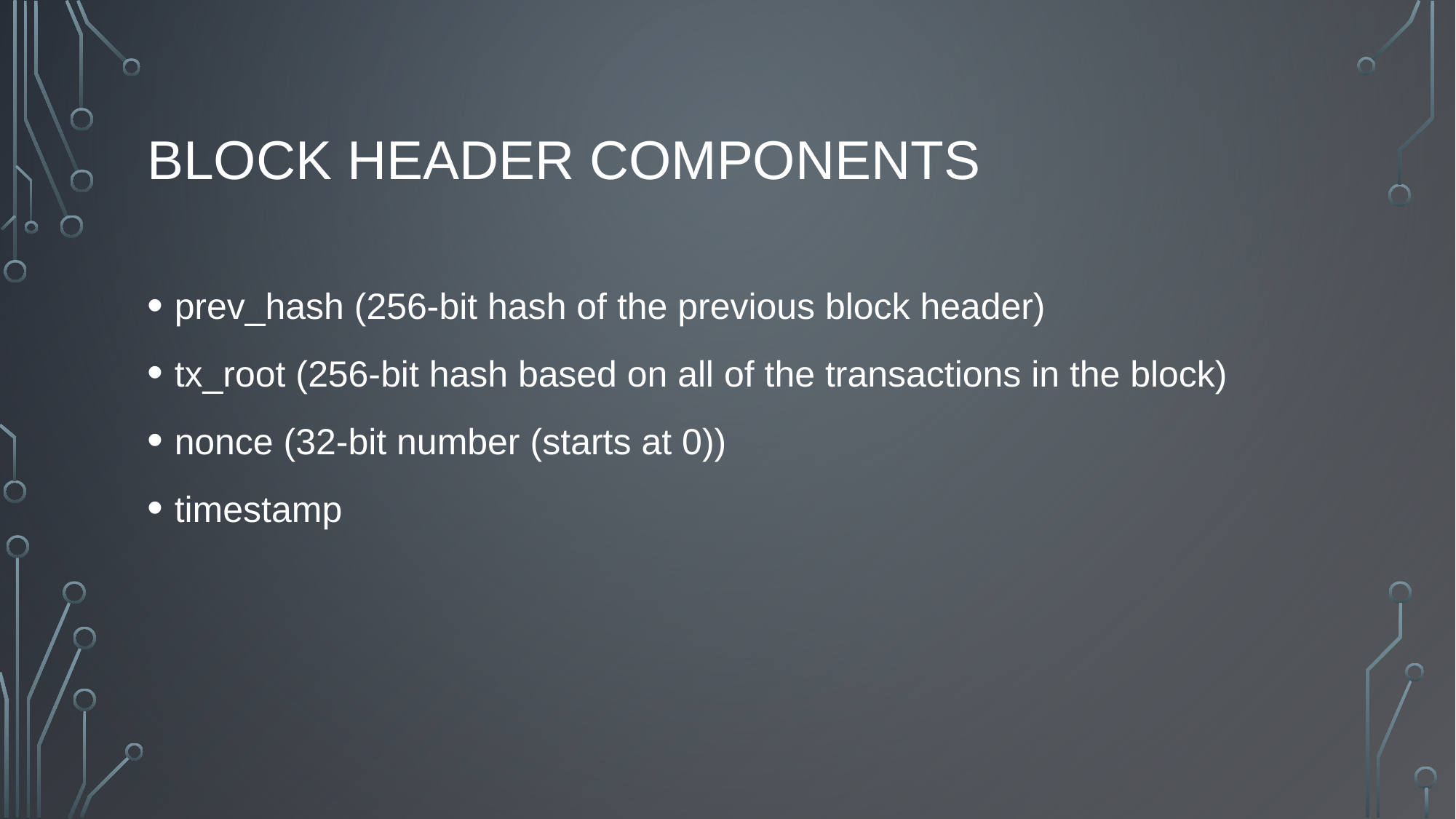

# Block Header Components
prev_hash (256-bit hash of the previous block header)
tx_root (256-bit hash based on all of the transactions in the block)
nonce (32-bit number (starts at 0))
timestamp